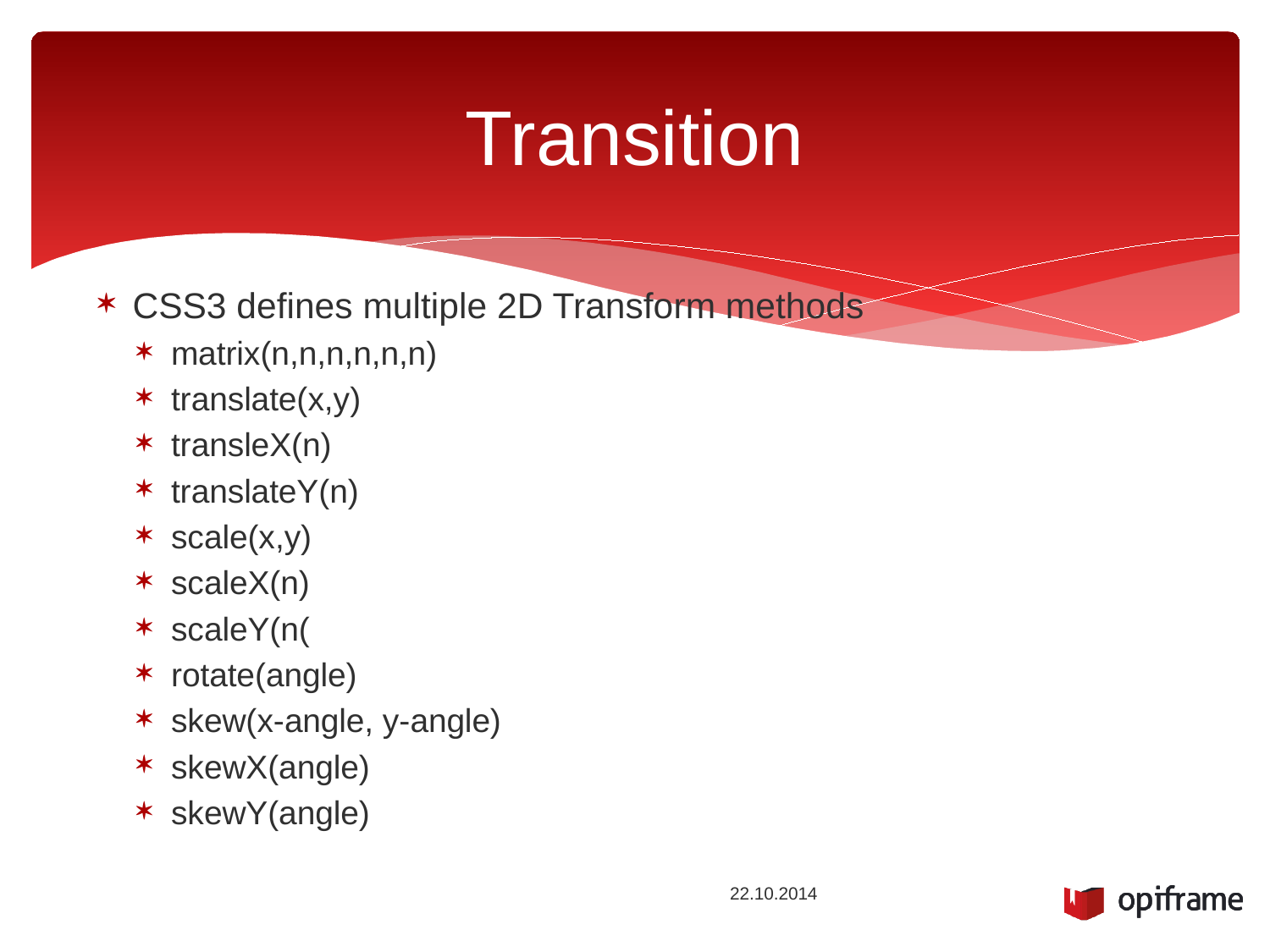

# Transition
CSS3 defines multiple 2D Transform methods
matrix(n,n,n,n,n,n)
translate(x,y)
transleX(n)
translateY(n)
scale(x,y)
scaleX(n)
scaleY(n(
rotate(angle)
skew(x-angle, y-angle)
skewX(angle)
skewY(angle)

22.10.2014